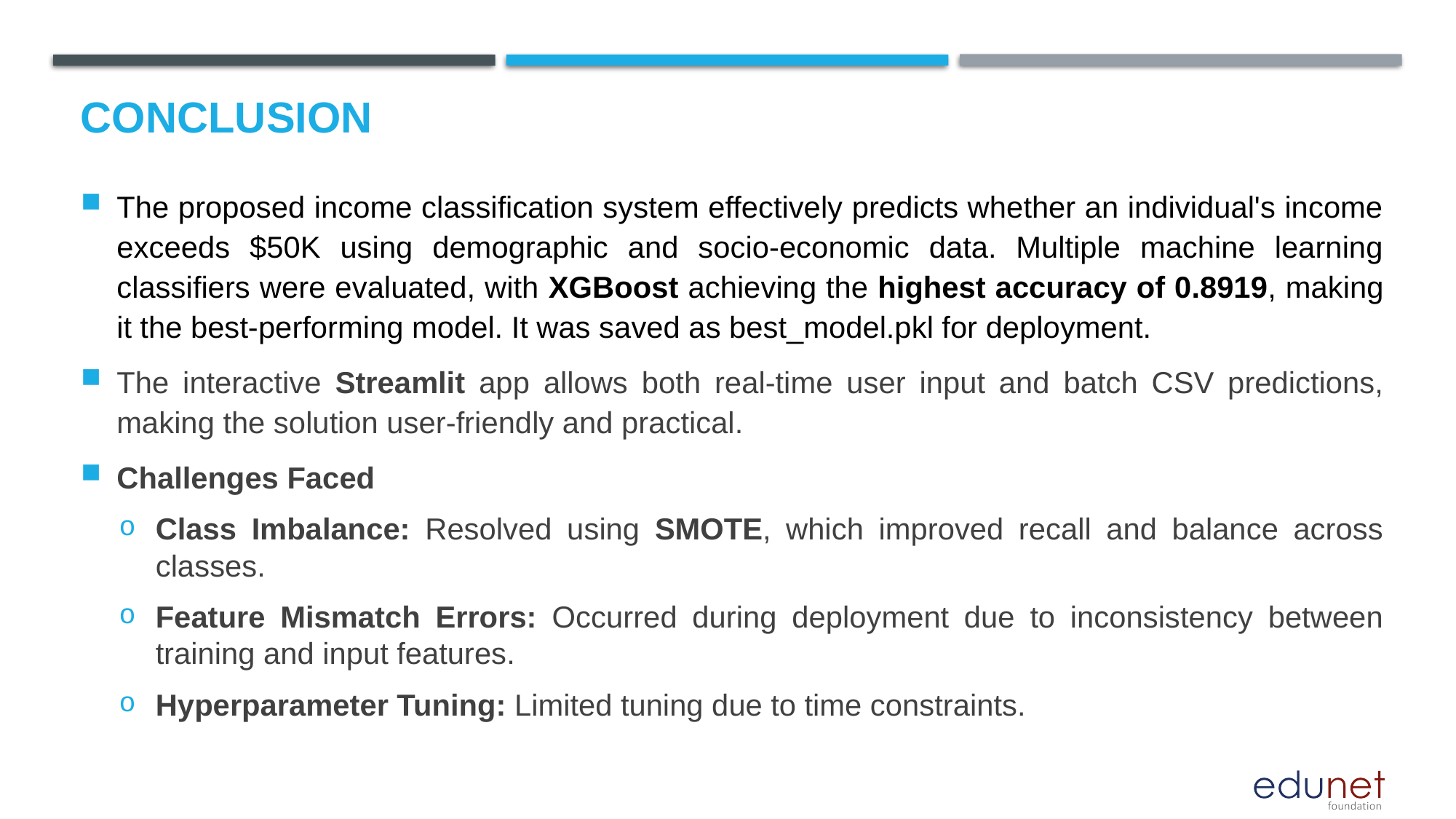

The proposed income classification system effectively predicts whether an individual's income exceeds $50K using demographic and socio-economic data. Multiple machine learning classifiers were evaluated, with XGBoost achieving the highest accuracy of 0.8919, making it the best-performing model. It was saved as best_model.pkl for deployment.
The interactive Streamlit app allows both real-time user input and batch CSV predictions, making the solution user-friendly and practical.
Challenges Faced
Class Imbalance: Resolved using SMOTE, which improved recall and balance across classes.
Feature Mismatch Errors: Occurred during deployment due to inconsistency between training and input features.
Hyperparameter Tuning: Limited tuning due to time constraints.
# Conclusion